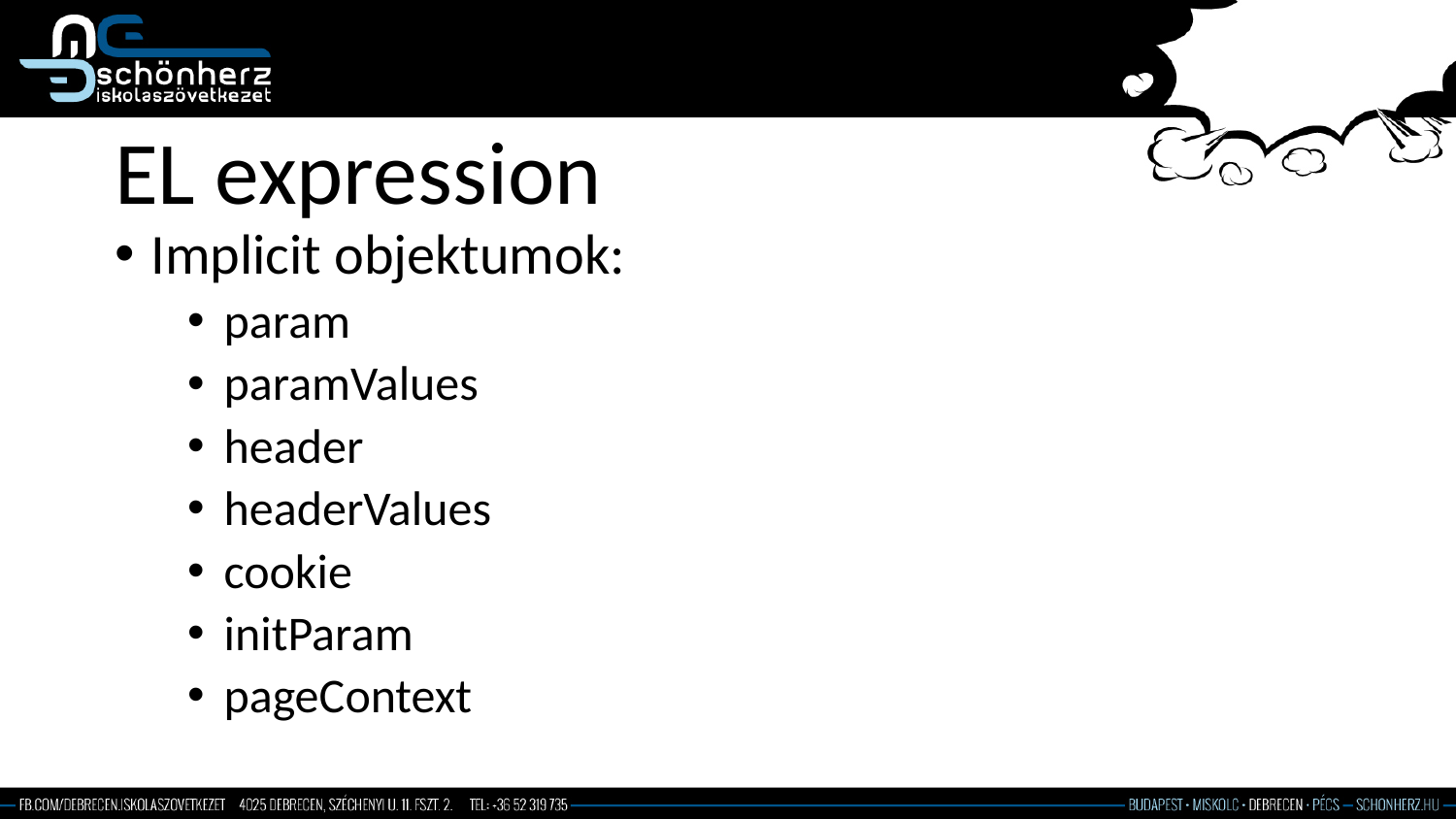

# EL expression
Implicit objektumok:
param
paramValues
header
headerValues
cookie
initParam
pageContext